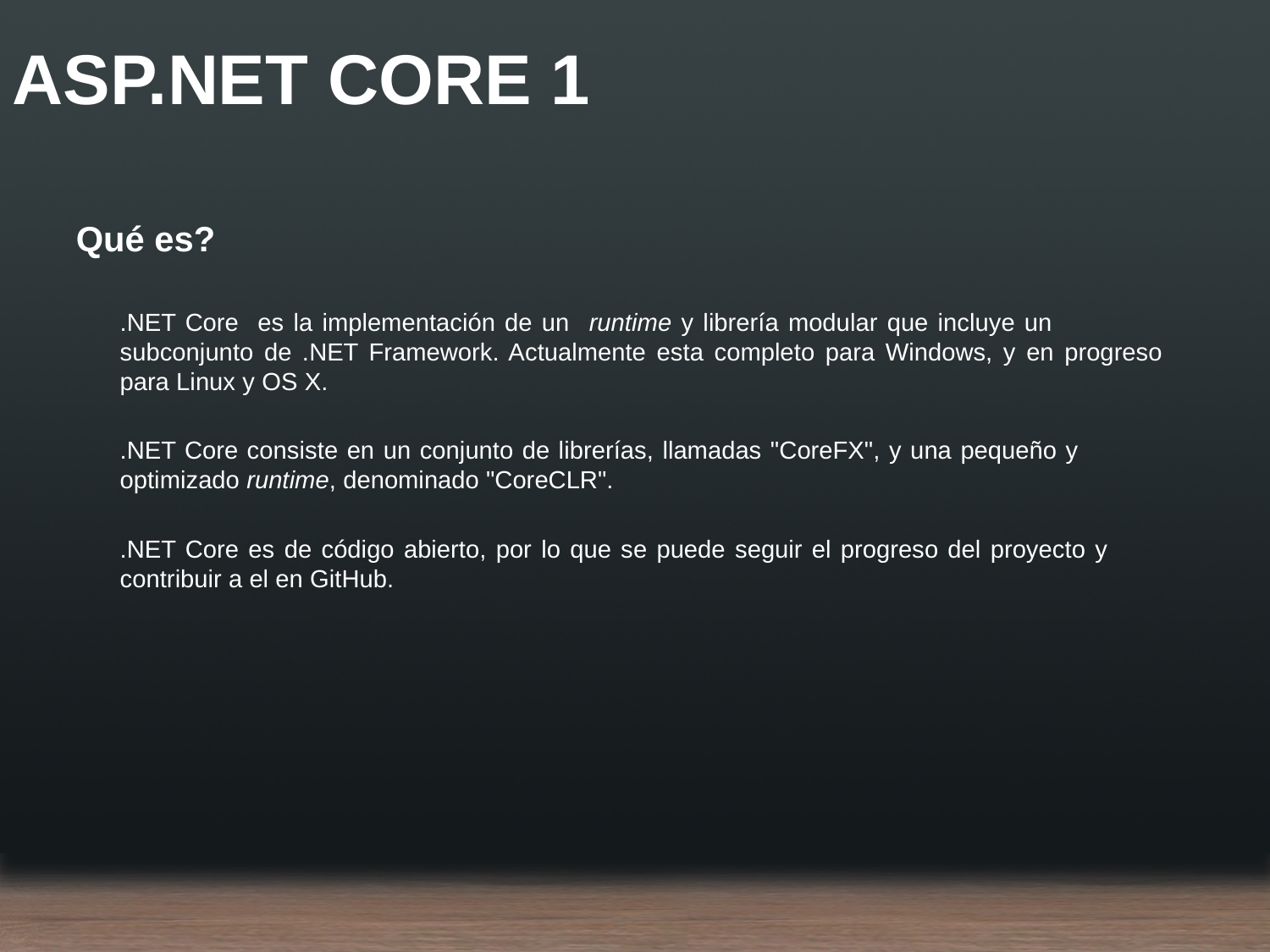

# ASP.NET CORE 1
Qué es?
.NET Core  es la implementación de un  runtime y librería modular que incluye un                subconjunto de .NET Framework. Actualmente esta completo para Windows, y en progreso    para Linux y OS X.

.NET Core consiste en un conjunto de librerías, llamadas "CoreFX", y una pequeño y              optimizado runtime, denominado "CoreCLR".

.NET Core es de código abierto, por lo que se puede seguir el progreso del proyecto y          contribuir a el en GitHub.